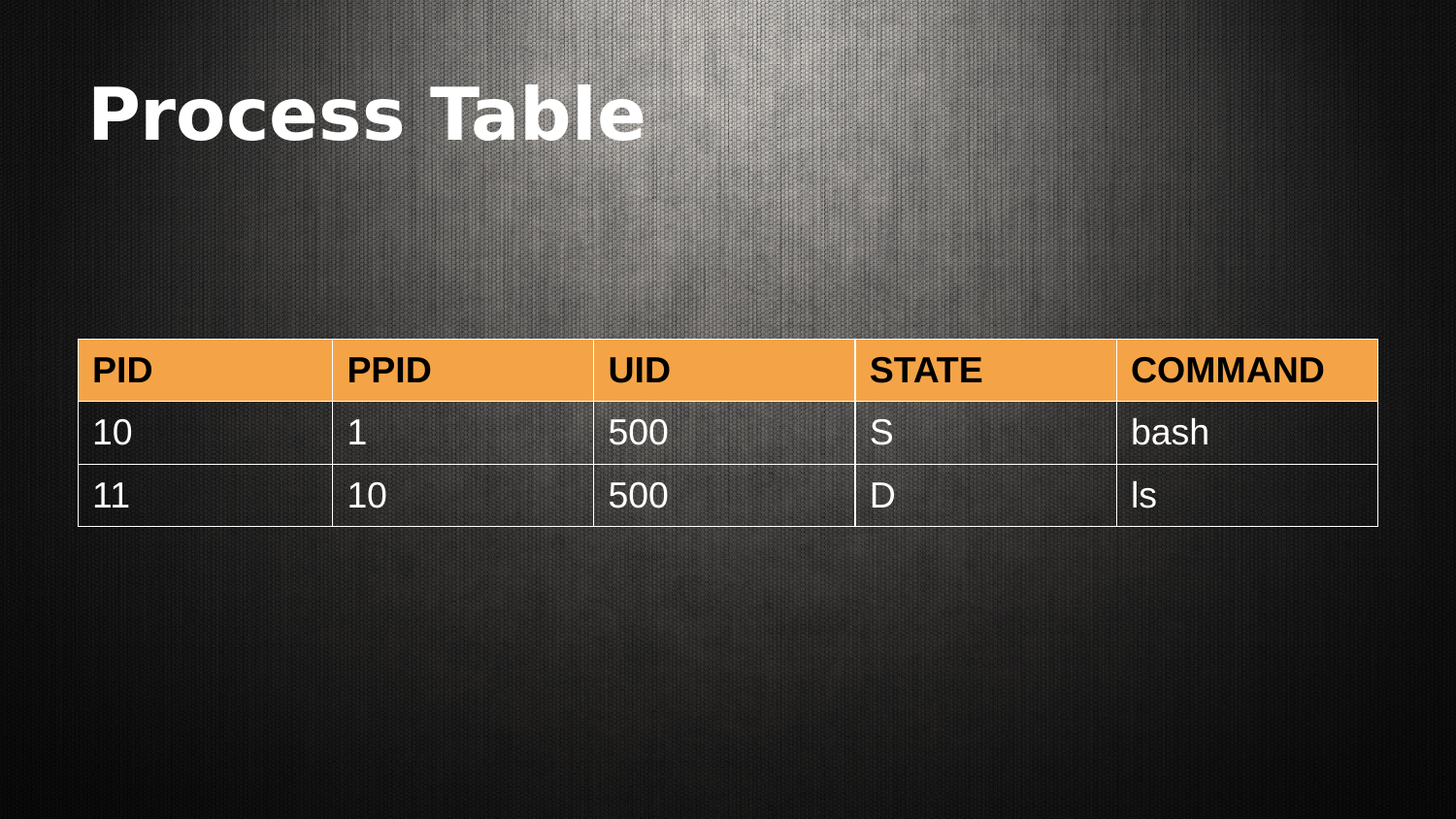

# Process Table
| PID | PPID | UID | STATE | COMMAND |
| --- | --- | --- | --- | --- |
| 10 | 1 | 500 | S | bash |
| 11 | 10 | 500 | D | ls |